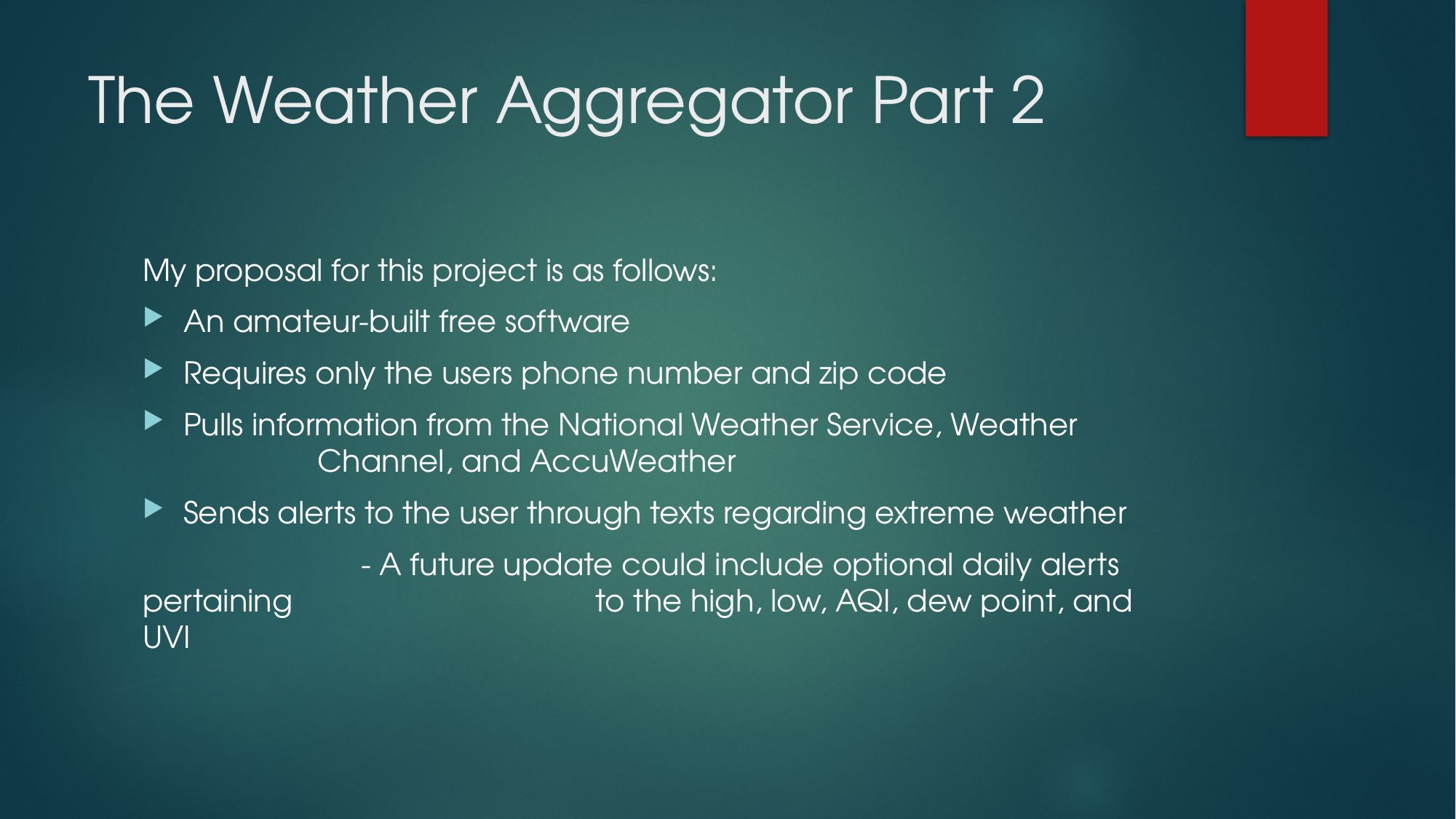

# The Weather Aggregator Part 2
My proposal for this project is as follows:
An amateur-built free software
Requires only the users phone number and zip code
Pulls information from the National Weather Service, Weather 	 	   Channel, and AccuWeather
Sends alerts to the user through texts regarding extreme weather
		- A future update could include optional daily alerts pertaining 			  to the high, low, AQI, dew point, and UVI